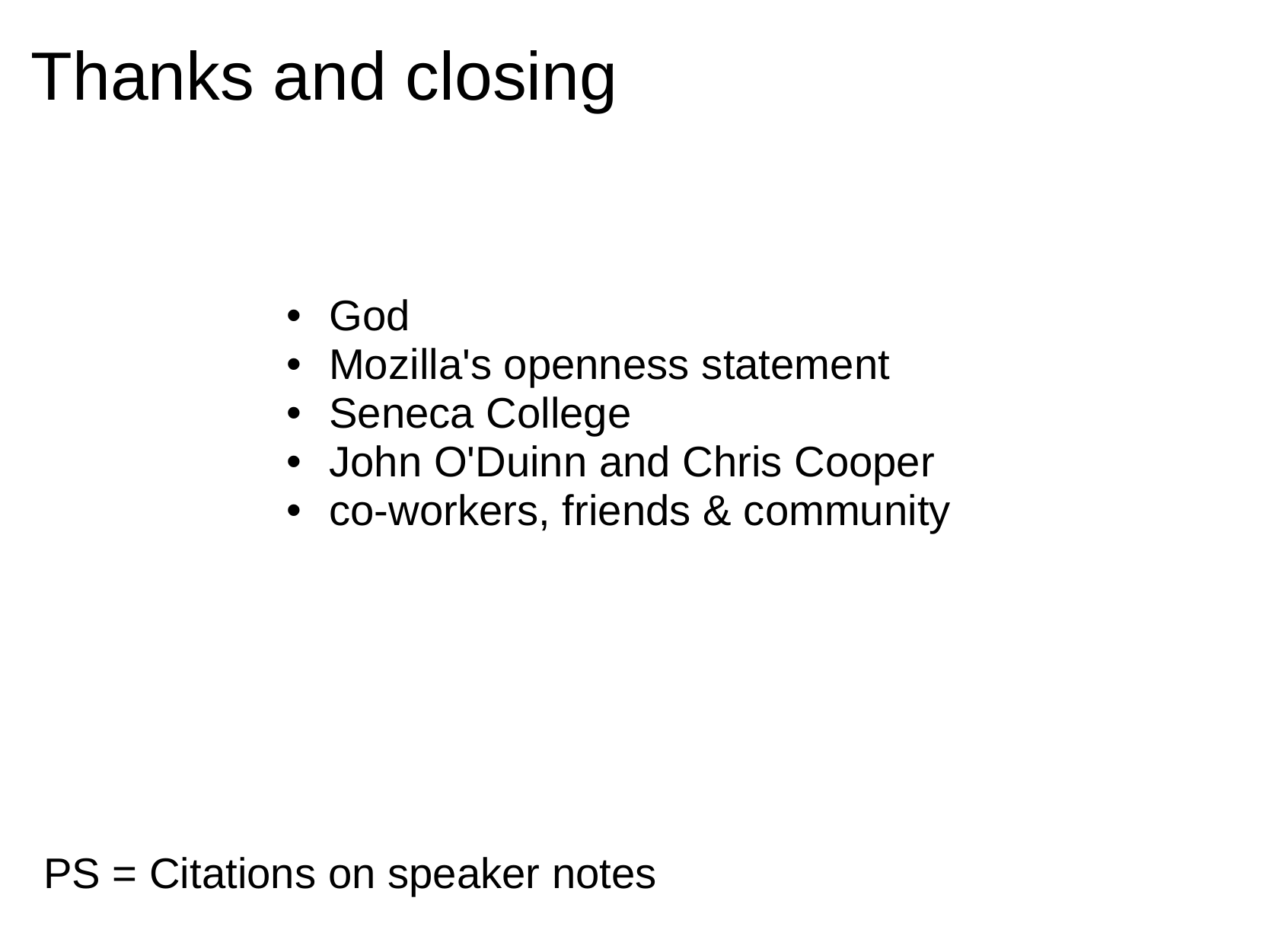

# Thanks and closing
God
Mozilla's openness statement
Seneca College
John O'Duinn and Chris Cooper
co-workers, friends & community
PS = Citations on speaker notes